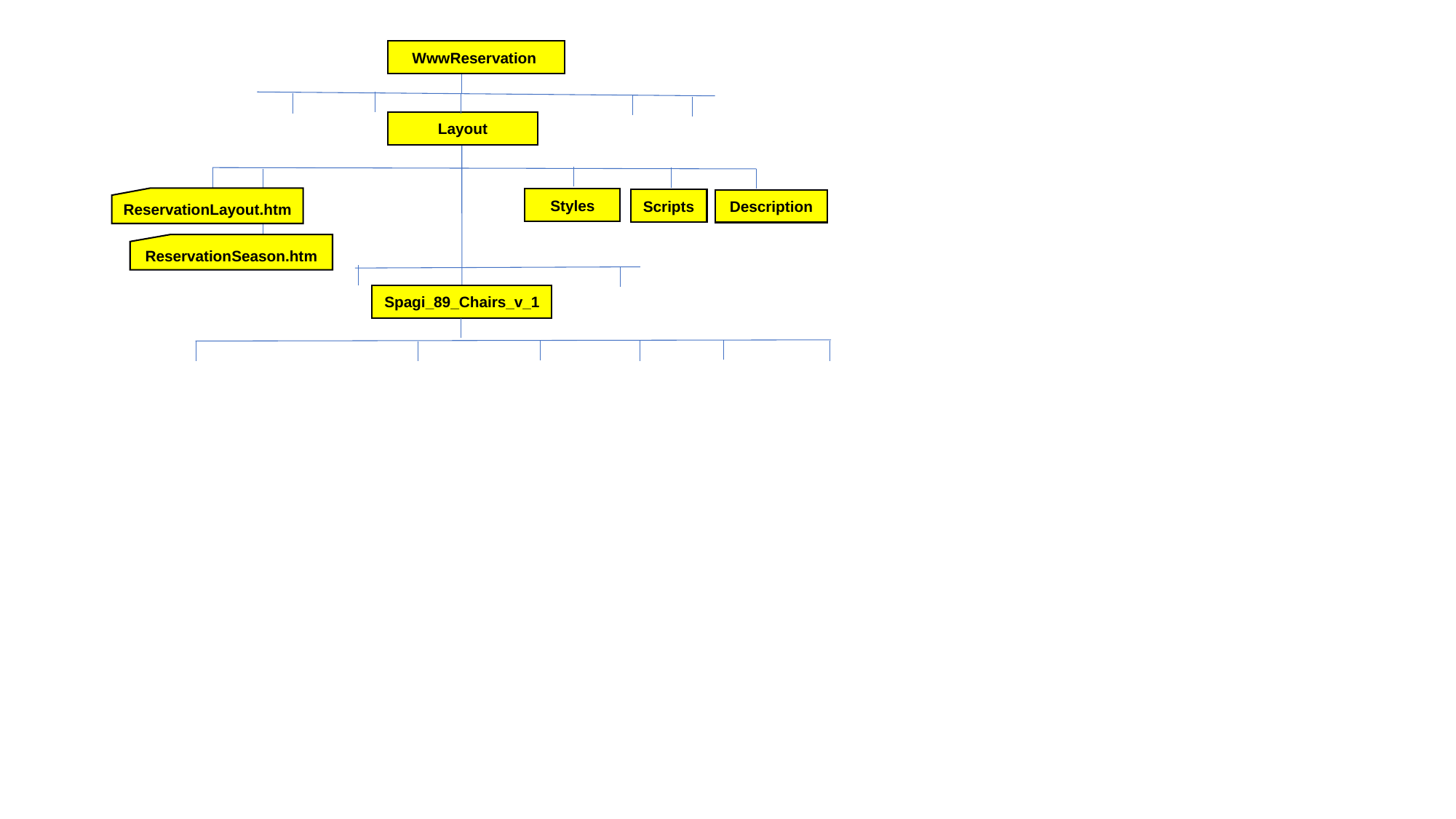

WwwReservation
Layout
ReservationLayout.htm
Styles
Scripts
Description
ReservationSeason.htm
Spagi_89_Chairs_v_1